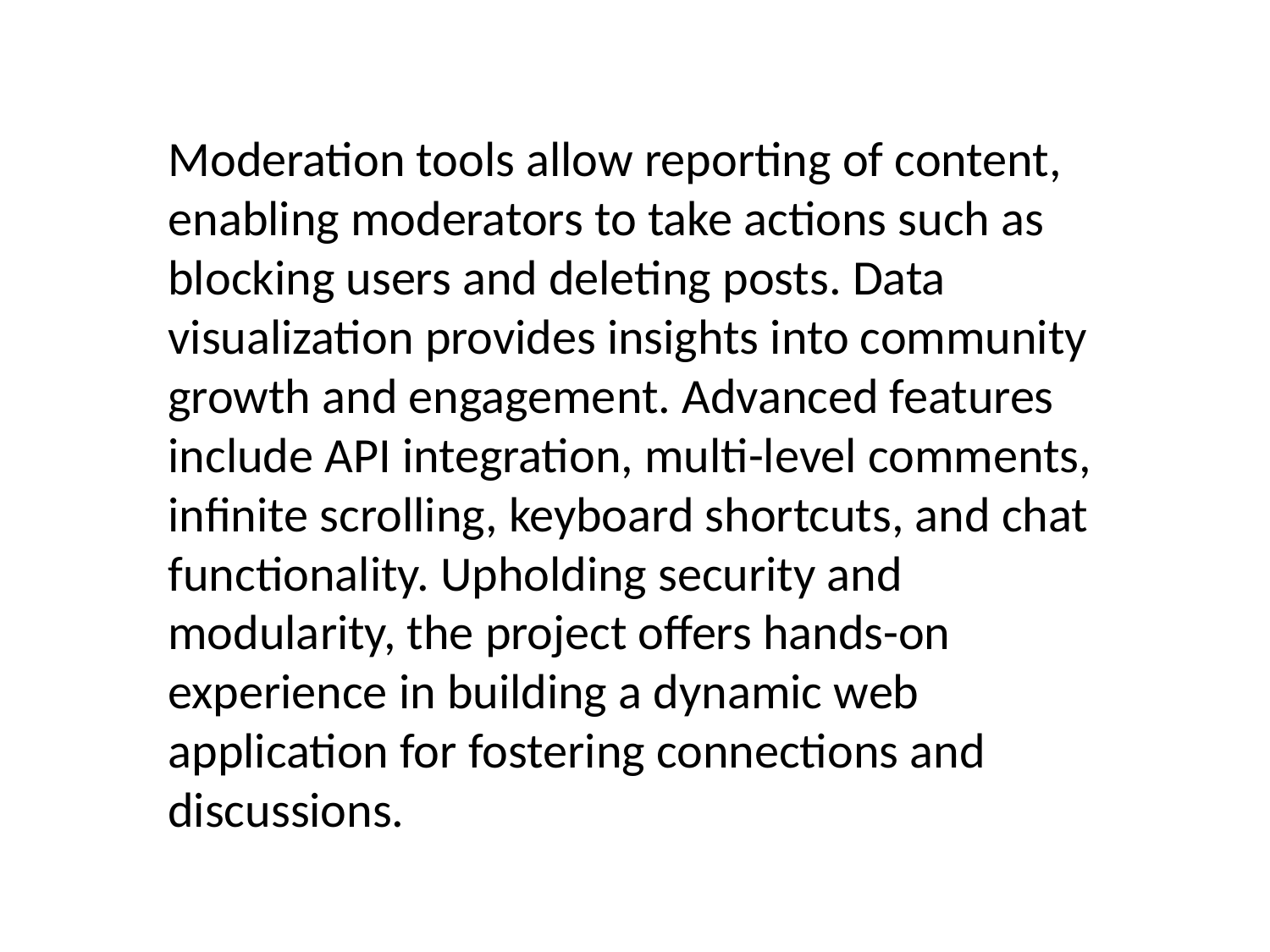

Moderation tools allow reporting of content, enabling moderators to take actions such as blocking users and deleting posts. Data visualization provides insights into community growth and engagement. Advanced features include API integration, multi-level comments, infinite scrolling, keyboard shortcuts, and chat functionality. Upholding security and modularity, the project offers hands-on experience in building a dynamic web application for fostering connections and discussions.